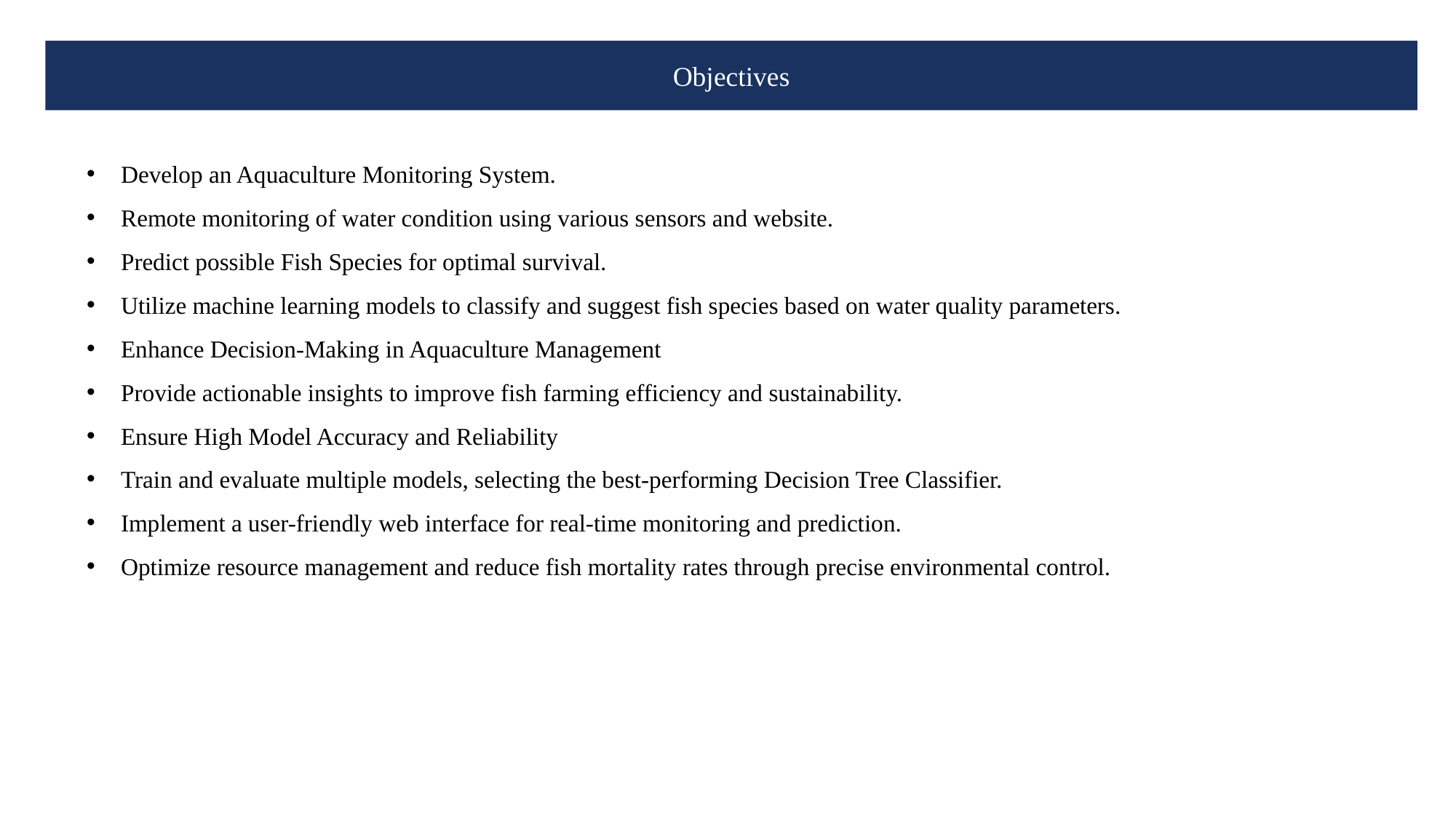

Objectives
Develop an Aquaculture Monitoring System.
Remote monitoring of water condition using various sensors and website.
Predict possible Fish Species for optimal survival.
Utilize machine learning models to classify and suggest fish species based on water quality parameters.
Enhance Decision-Making in Aquaculture Management
Provide actionable insights to improve fish farming efficiency and sustainability.
Ensure High Model Accuracy and Reliability
Train and evaluate multiple models, selecting the best-performing Decision Tree Classifier.
Implement a user-friendly web interface for real-time monitoring and prediction.
Optimize resource management and reduce fish mortality rates through precise environmental control.